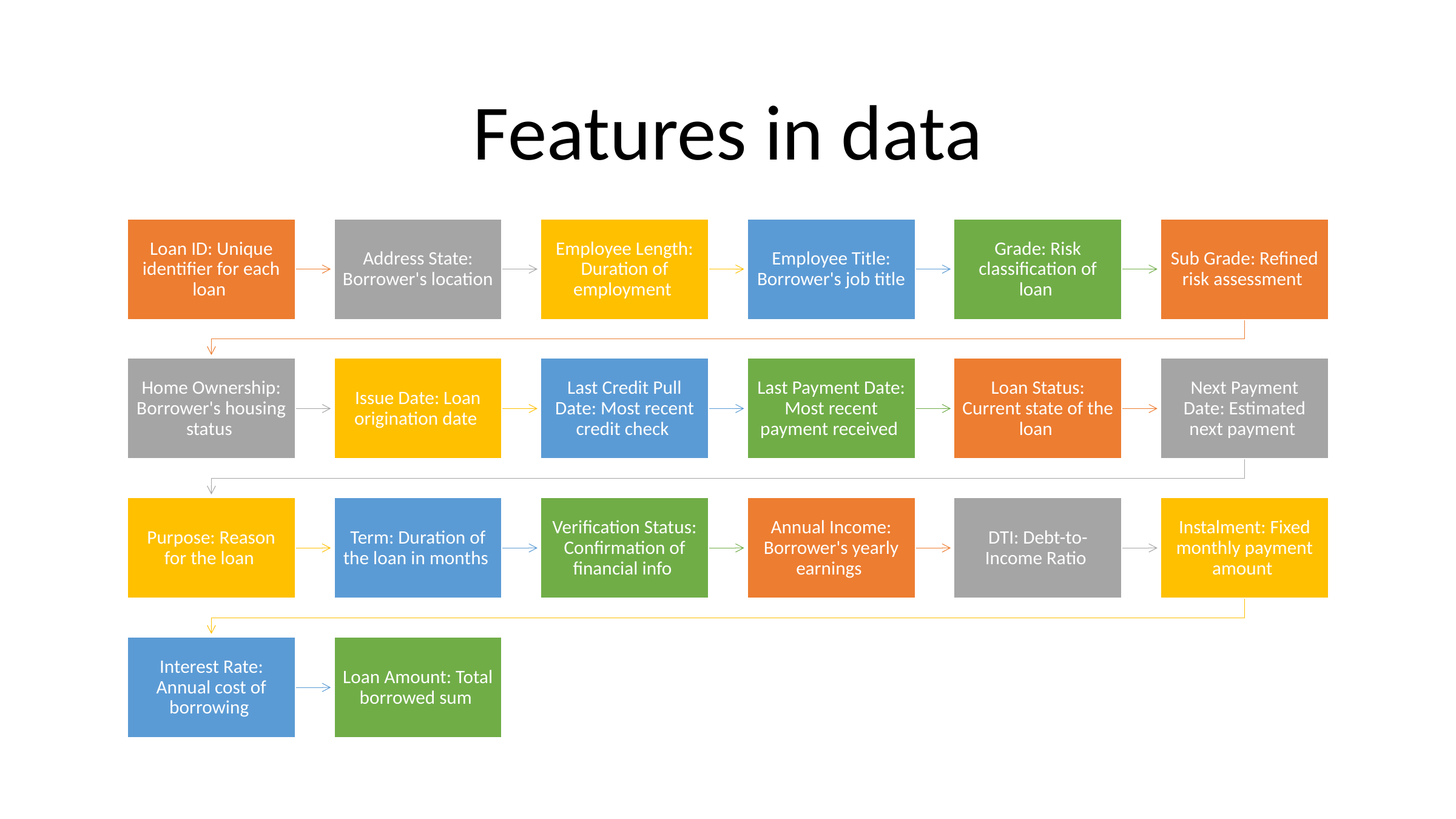

Features in data

Loan ID: Unique identifier for each loan

Address State: Borrower's location

Employee Length: Duration of employment

Employee Title: Borrower's job title

Grade: Risk classification of loan

Sub Grade: Refined risk assessment

Home Ownership: Borrower's housing status

Issue Date: Loan origination date

Last Credit Pull Date: Most recent credit check

Last Payment Date: Most recent payment received

Loan Status: Current state of the loan

Next Payment Date: Estimated next payment

Purpose: Reason for the loan

Term: Duration of the loan in months

Verification Status: Confirmation of financial info

Annual Income: Borrower's yearly earnings

DTI: Debt-to-Income Ratio

Instalment: Fixed monthly payment amount

Interest Rate: Annual cost of borrowing
Loan Amount: Total borrowed sum